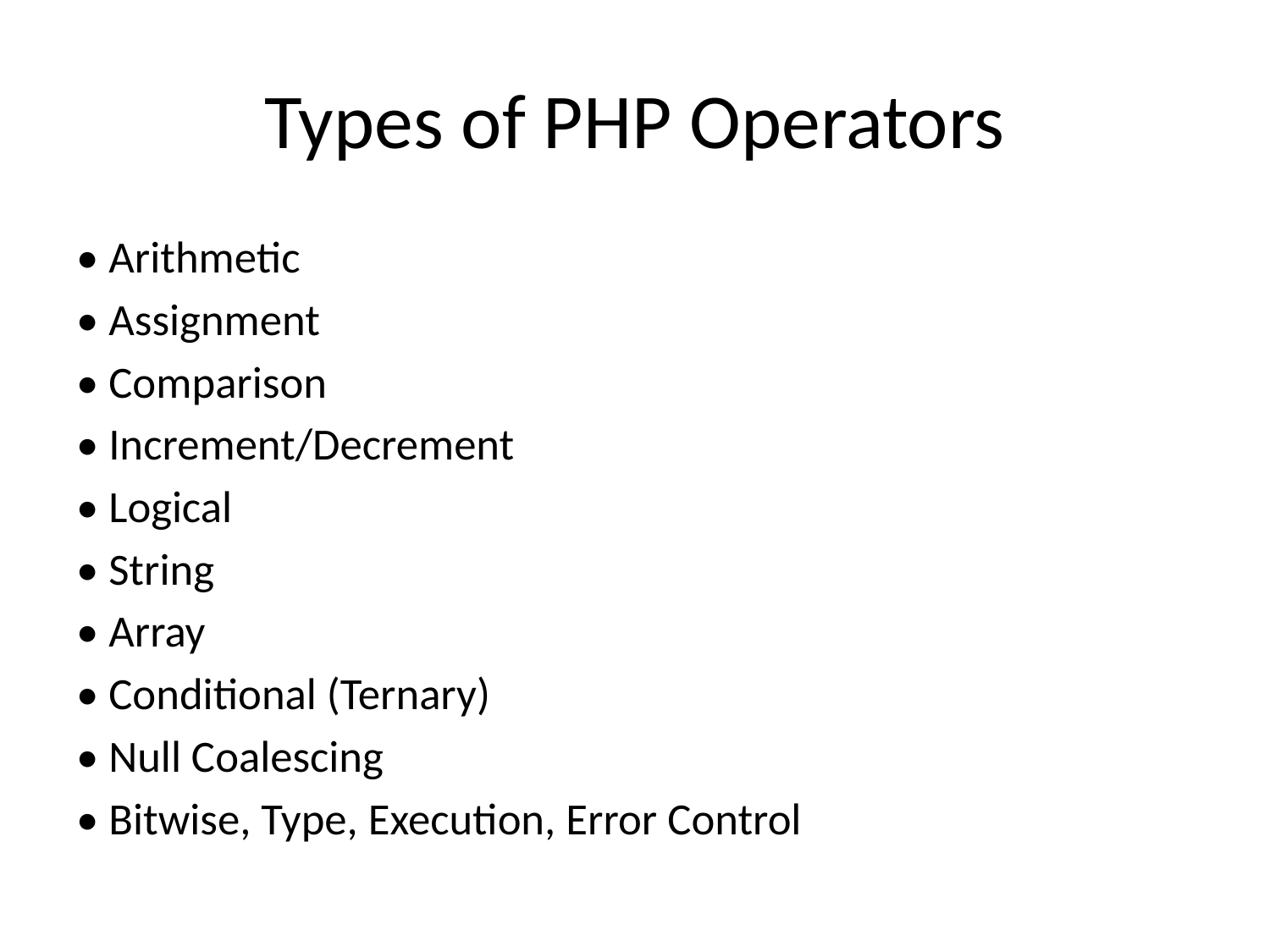

# Types of PHP Operators
• Arithmetic
• Assignment
• Comparison
• Increment/Decrement
• Logical
• String
• Array
• Conditional (Ternary)
• Null Coalescing
• Bitwise, Type, Execution, Error Control